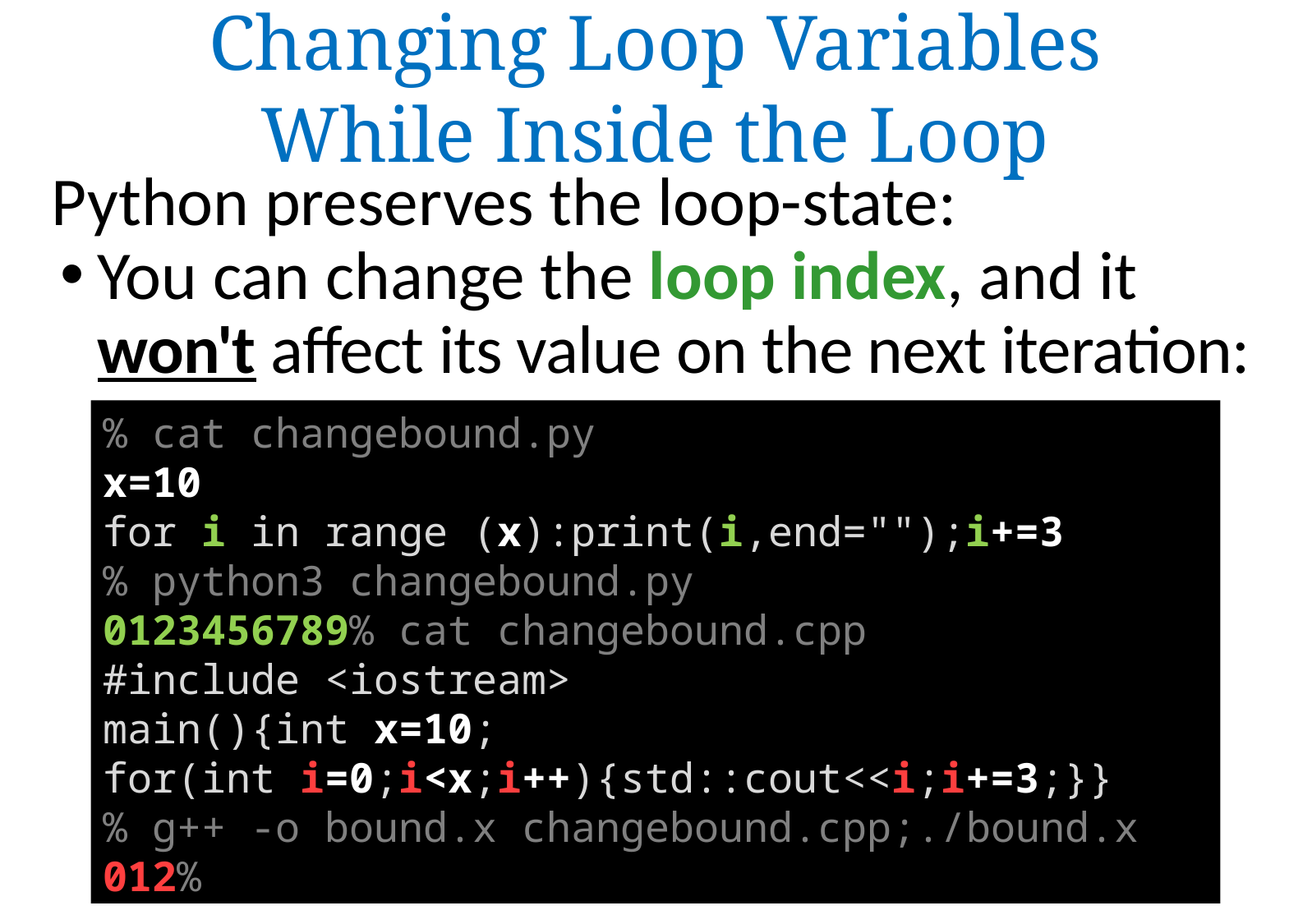

Changing Loop Variables
While Inside the Loop
Python preserves the loop-state:
You can change the loop index, and it won't affect its value on the next iteration:
% cat changebound.py
x=10
for i in range (x):print(i,end="");i+=3
% python3 changebound.py
0123456789% cat changebound.cpp
#include <iostream>
main(){int x=10;
for(int i=0;i<x;i++){std::cout<<i;i+=3;}}
% g++ -o bound.x changebound.cpp;./bound.x
012%